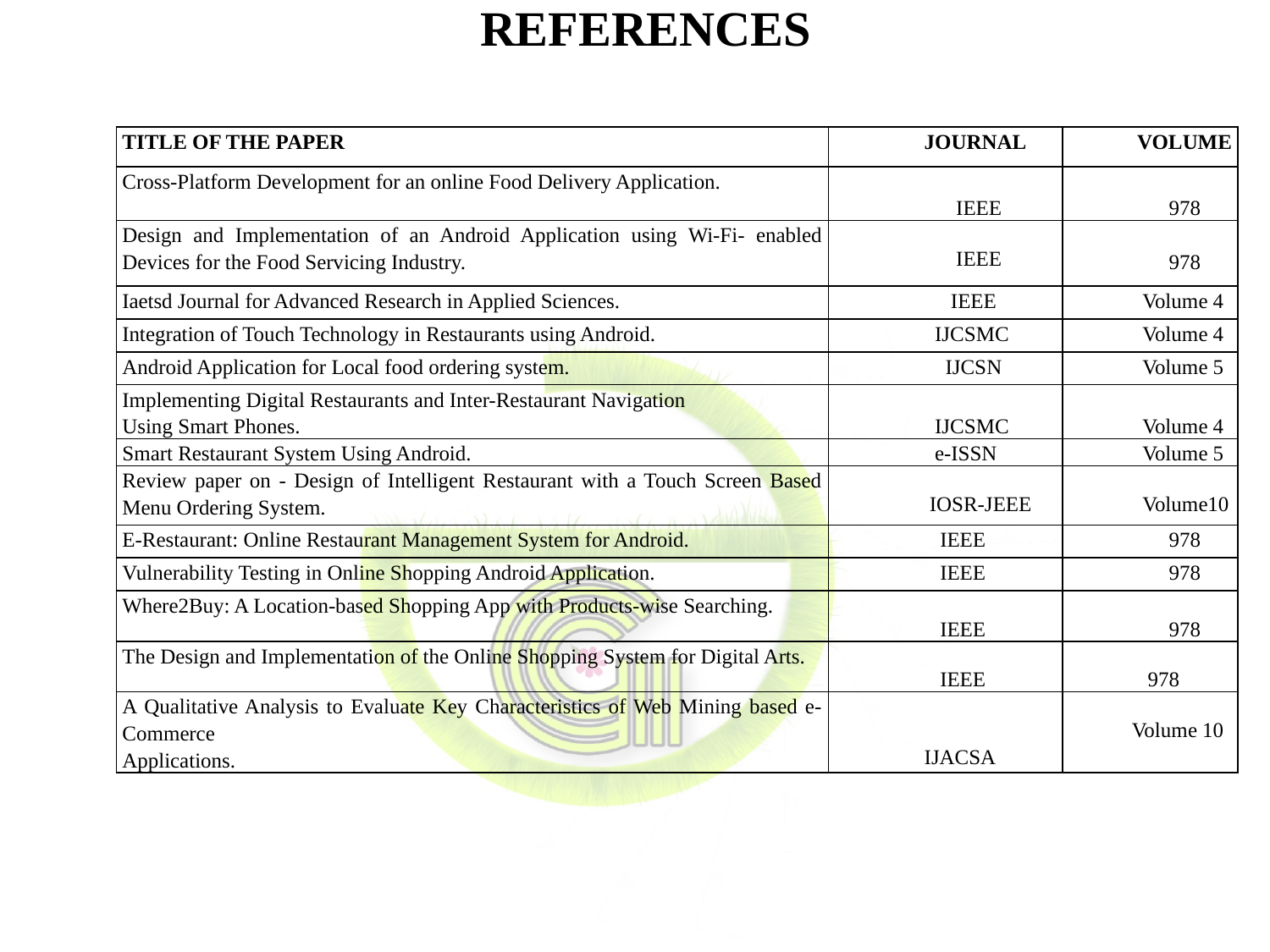

# REFERENCES
| TITLE OF THE PAPER | JOURNAL | VOLUME |
| --- | --- | --- |
| Cross-Platform Development for an online Food Delivery Application. | IEEE | 978 |
| Design and Implementation of an Android Application using Wi-Fi- enabled Devices for the Food Servicing Industry. | IEEE | 978 |
| Iaetsd Journal for Advanced Research in Applied Sciences. | IEEE | Volume 4 |
| Integration of Touch Technology in Restaurants using Android. | IJCSMC | Volume 4 |
| Android Application for Local food ordering system. | IJCSN | Volume 5 |
| Implementing Digital Restaurants and Inter-Restaurant Navigation Using Smart Phones. | IJCSMC | Volume 4 |
| Smart Restaurant System Using Android. | e-ISSN | Volume 5 |
| Review paper on - Design of Intelligent Restaurant with a Touch Screen Based Menu Ordering System. | IOSR-JEEE | Volume10 |
| E-Restaurant: Online Restaurant Management System for Android. | IEEE | 978 |
| Vulnerability Testing in Online Shopping Android Application. | IEEE | 978 |
| Where2Buy: A Location-based Shopping App with Products-wise Searching. | IEEE | 978 |
| The Design and Implementation of the Online Shopping System for Digital Arts. | IEEE | 978 |
| A Qualitative Analysis to Evaluate Key Characteristics of Web Mining based e-Commerce Applications. | IJACSA | Volume 10 |